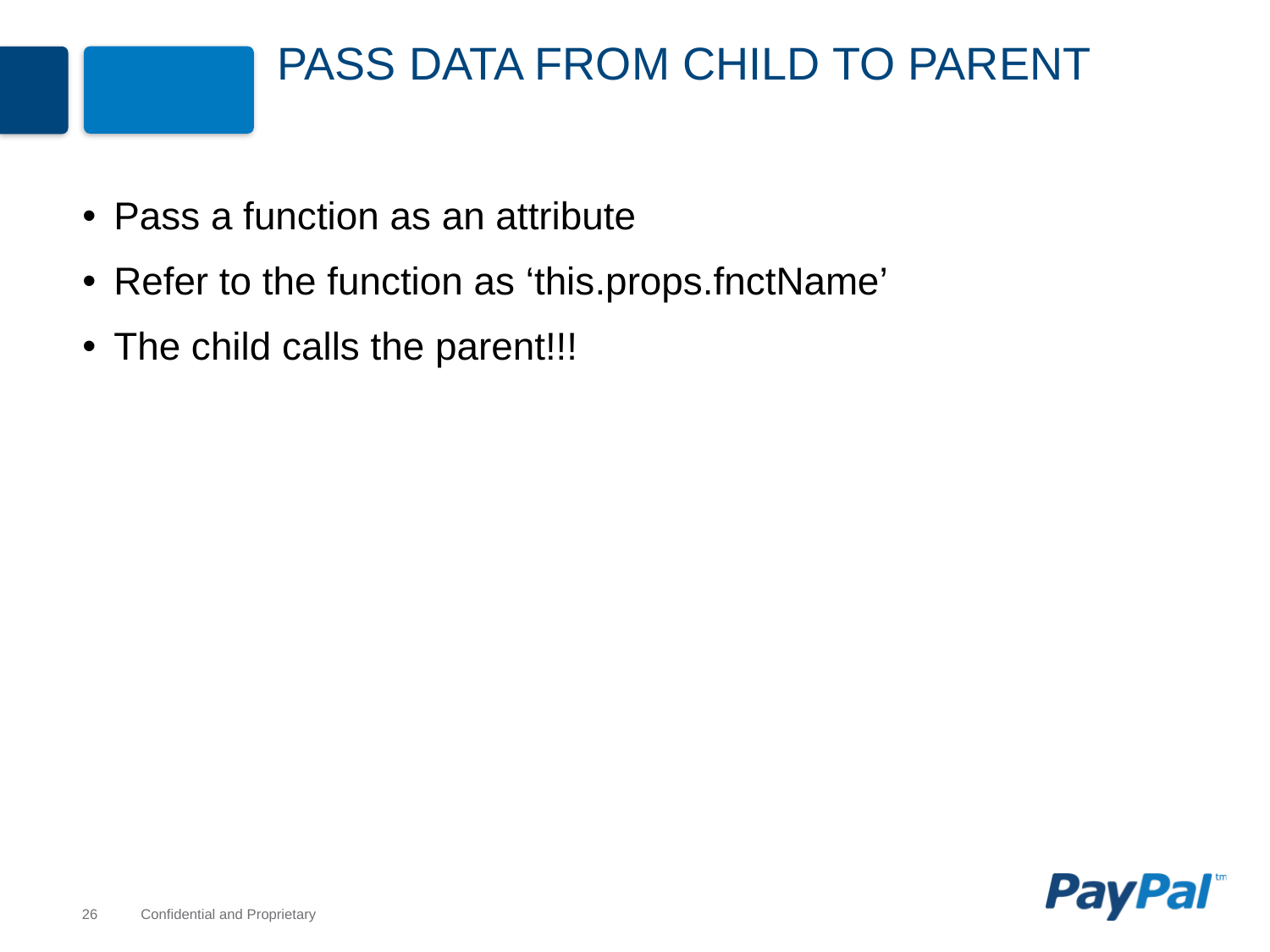

# Pass Data from Child to Parent
Pass a function as an attribute
Refer to the function as ‘this.props.fnctName’
The child calls the parent!!!